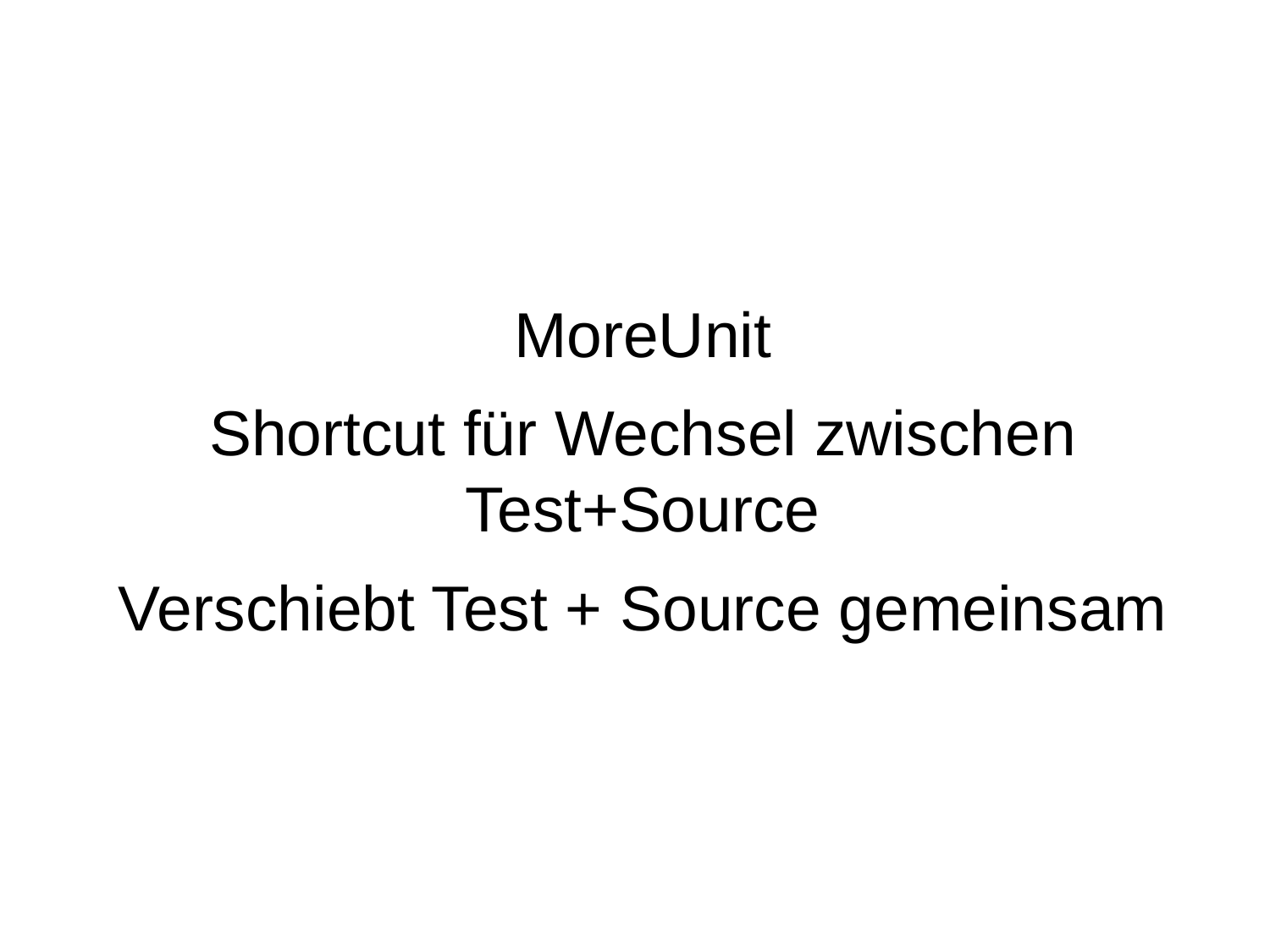

MoreUnit
Shortcut für Wechsel zwischen Test+Source
Verschiebt Test + Source gemeinsam